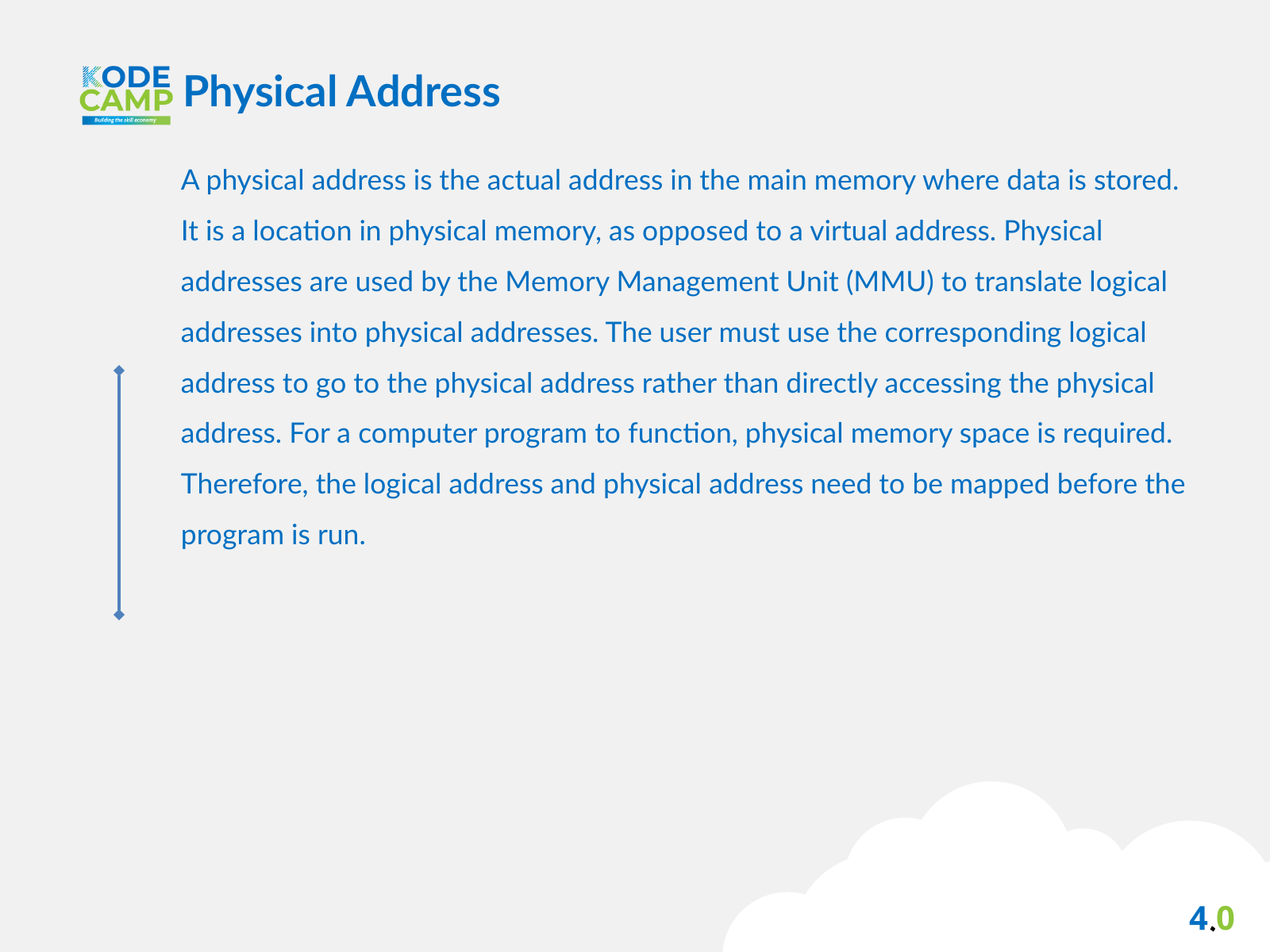

Physical Address
A physical address is the actual address in the main memory where data is stored. It is a location in physical memory, as opposed to a virtual address. Physical addresses are used by the Memory Management Unit (MMU) to translate logical addresses into physical addresses. The user must use the corresponding logical address to go to the physical address rather than directly accessing the physical address. For a computer program to function, physical memory space is required. Therefore, the logical address and physical address need to be mapped before the program is run.

4.0